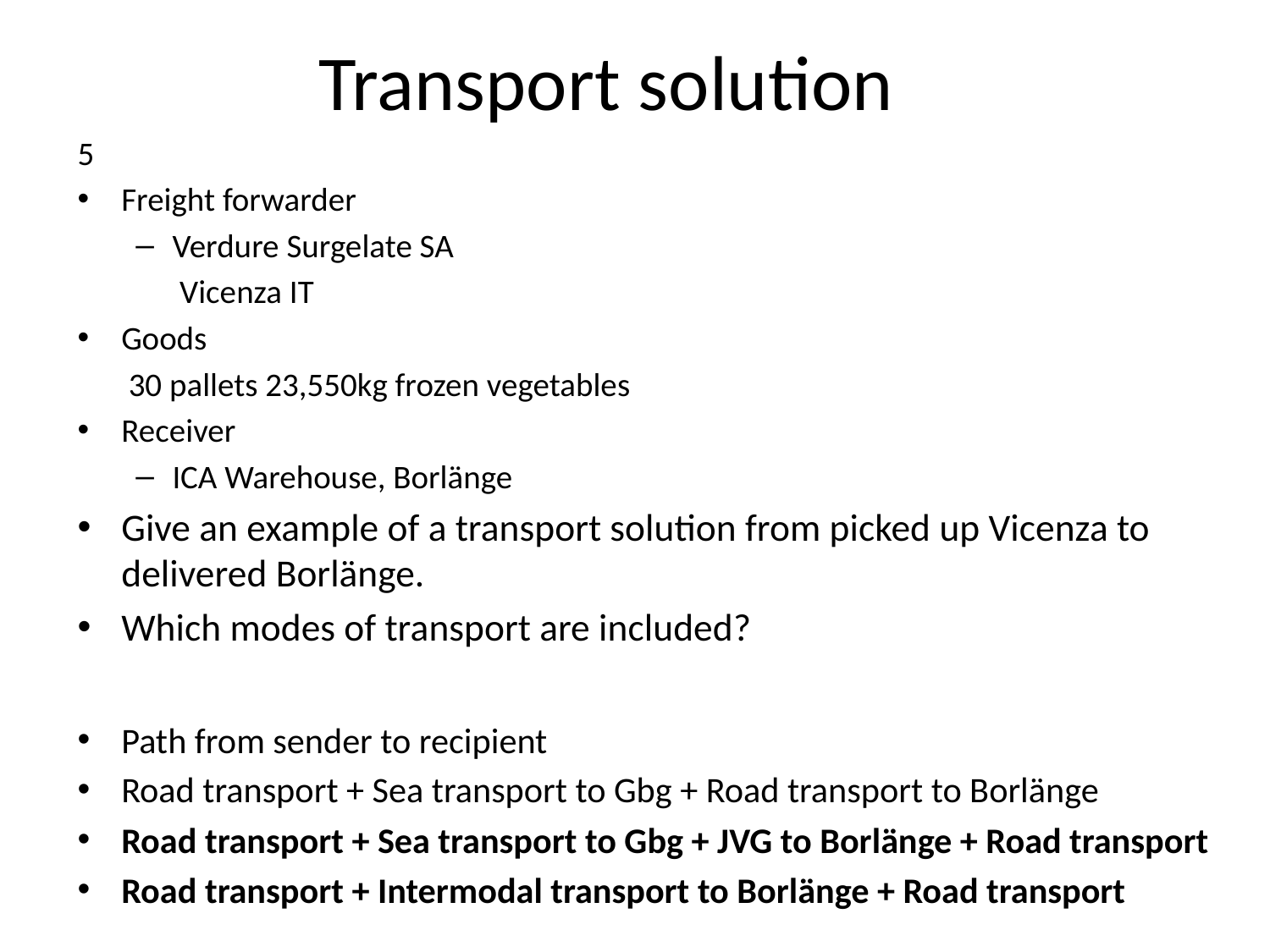

# Transport solution
5
Freight forwarder
Verdure Surgelate SA
Vicenza IT
Goods
30 pallets 23,550kg frozen vegetables
Receiver
ICA Warehouse, Borlänge
Give an example of a transport solution from picked up Vicenza to delivered Borlänge.
Which modes of transport are included?

Path from sender to recipient
Road transport + Sea transport to Gbg + Road transport to Borlänge
Road transport + Sea transport to Gbg + JVG to Borlänge + Road transport
Road transport + Intermodal transport to Borlänge + Road transport